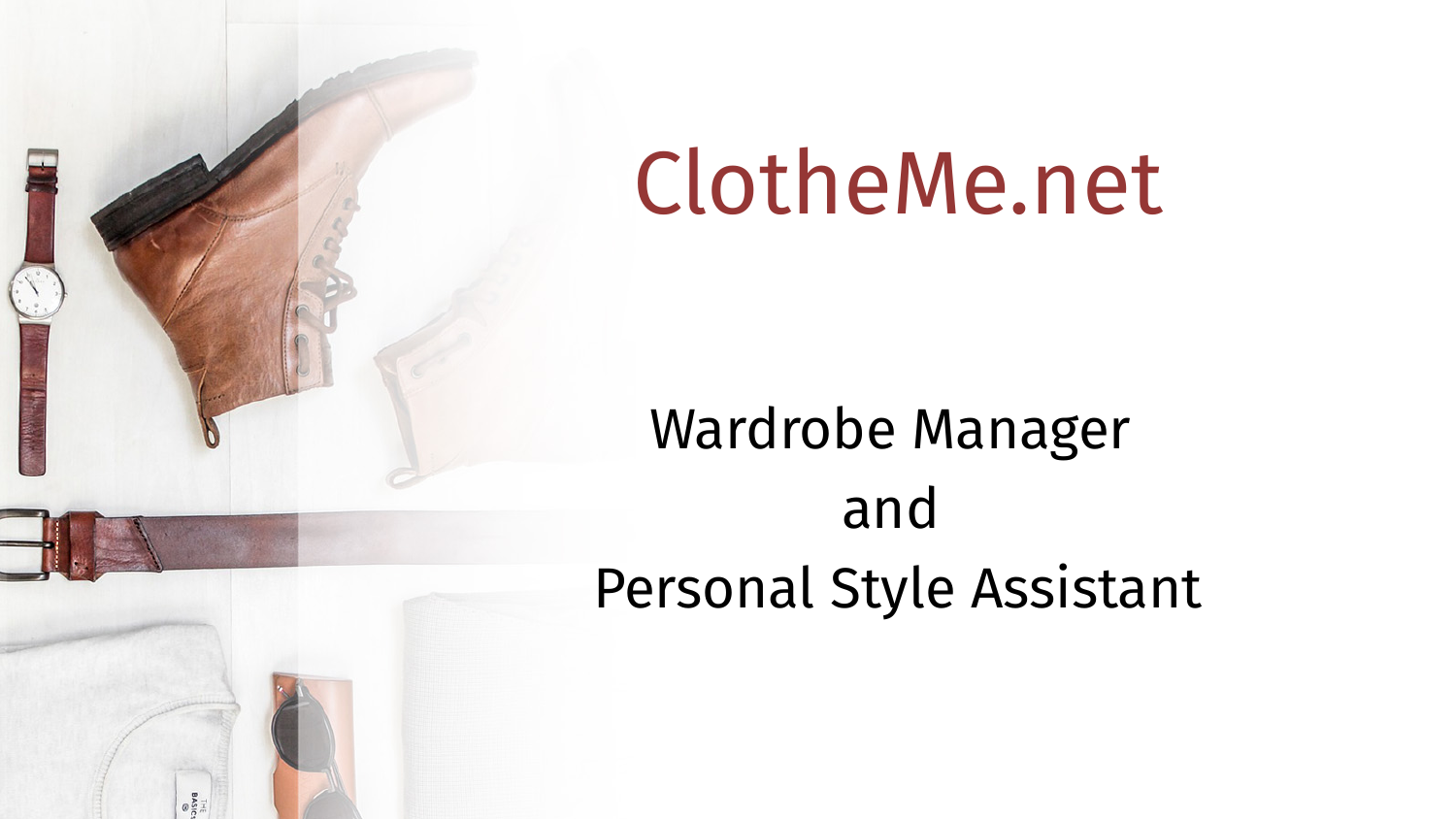

# ClotheMe.net
Wardrobe Manager
and
Personal Style Assistant